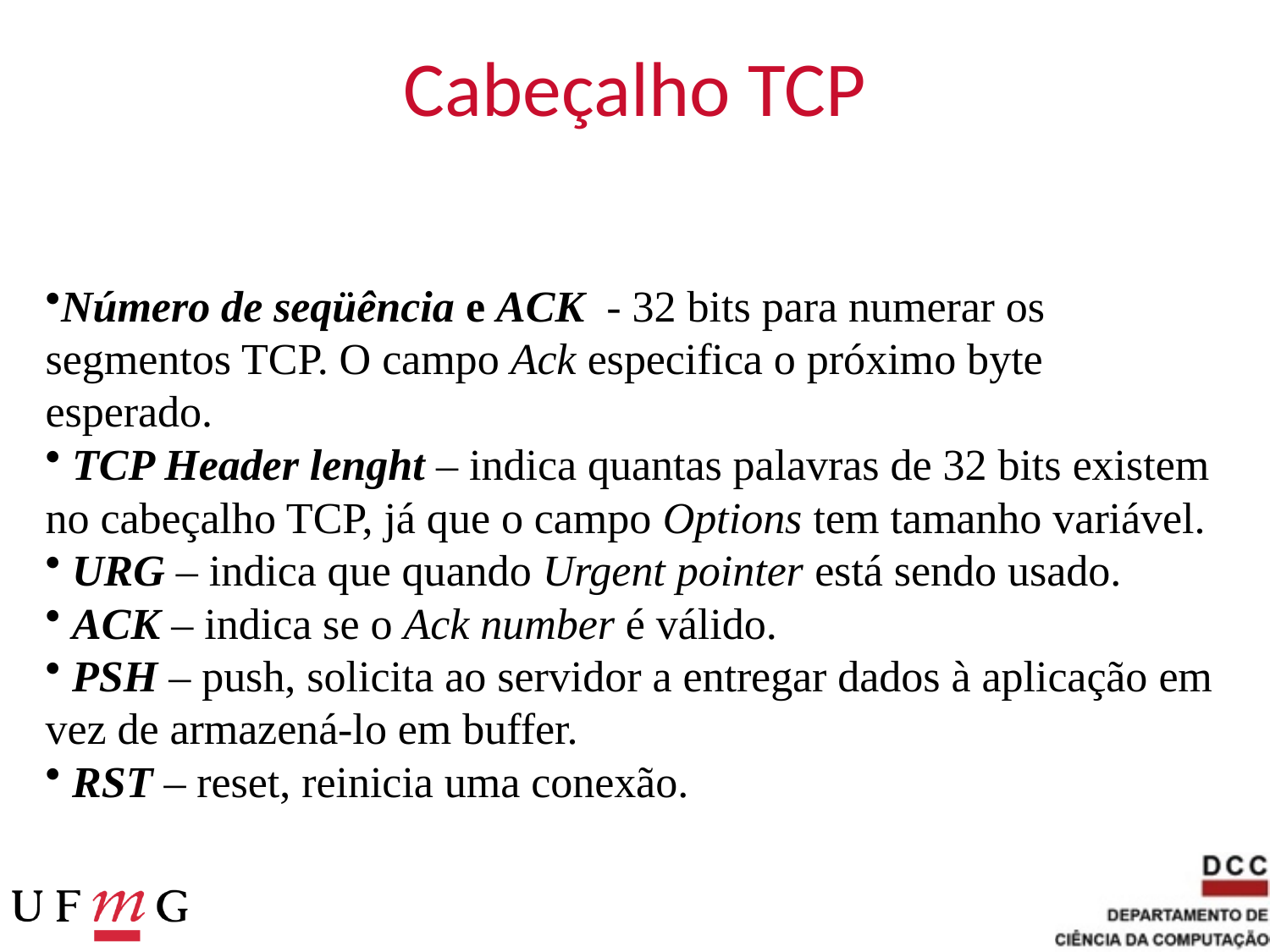

# Cabeçalho TCP
Número de seqüência e ACK  - 32 bits para numerar os segmentos TCP. O campo Ack especifica o próximo byte esperado.
 TCP Header lenght – indica quantas palavras de 32 bits existem no cabeçalho TCP, já que o campo Options tem tamanho variável.
 URG – indica que quando Urgent pointer está sendo usado.
 ACK – indica se o Ack number é válido.
 PSH – push, solicita ao servidor a entregar dados à aplicação em vez de armazená-lo em buffer.
 RST – reset, reinicia uma conexão.